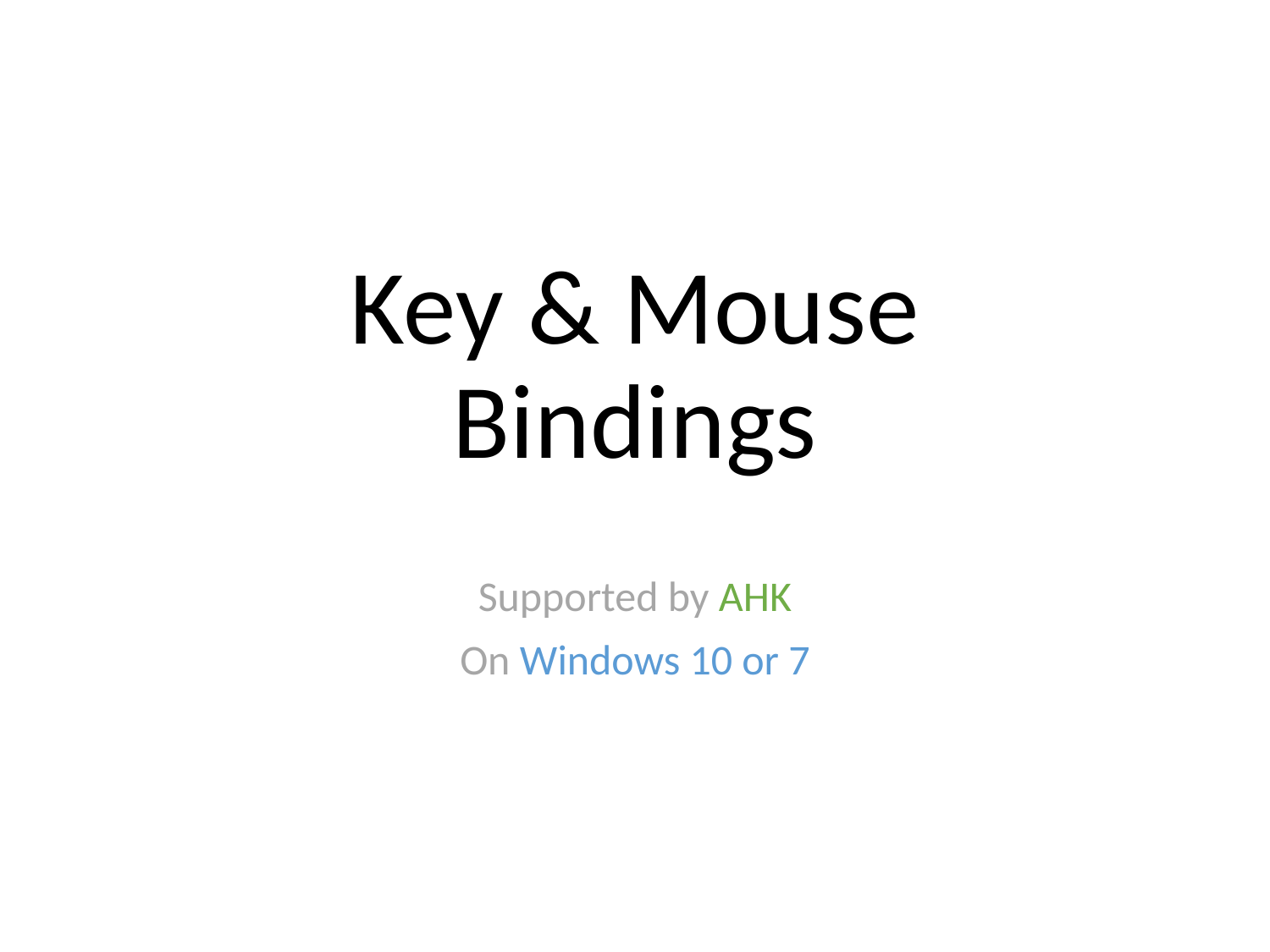

# Key & Mouse Bindings

Supported by AHK
On Windows 10 or 7